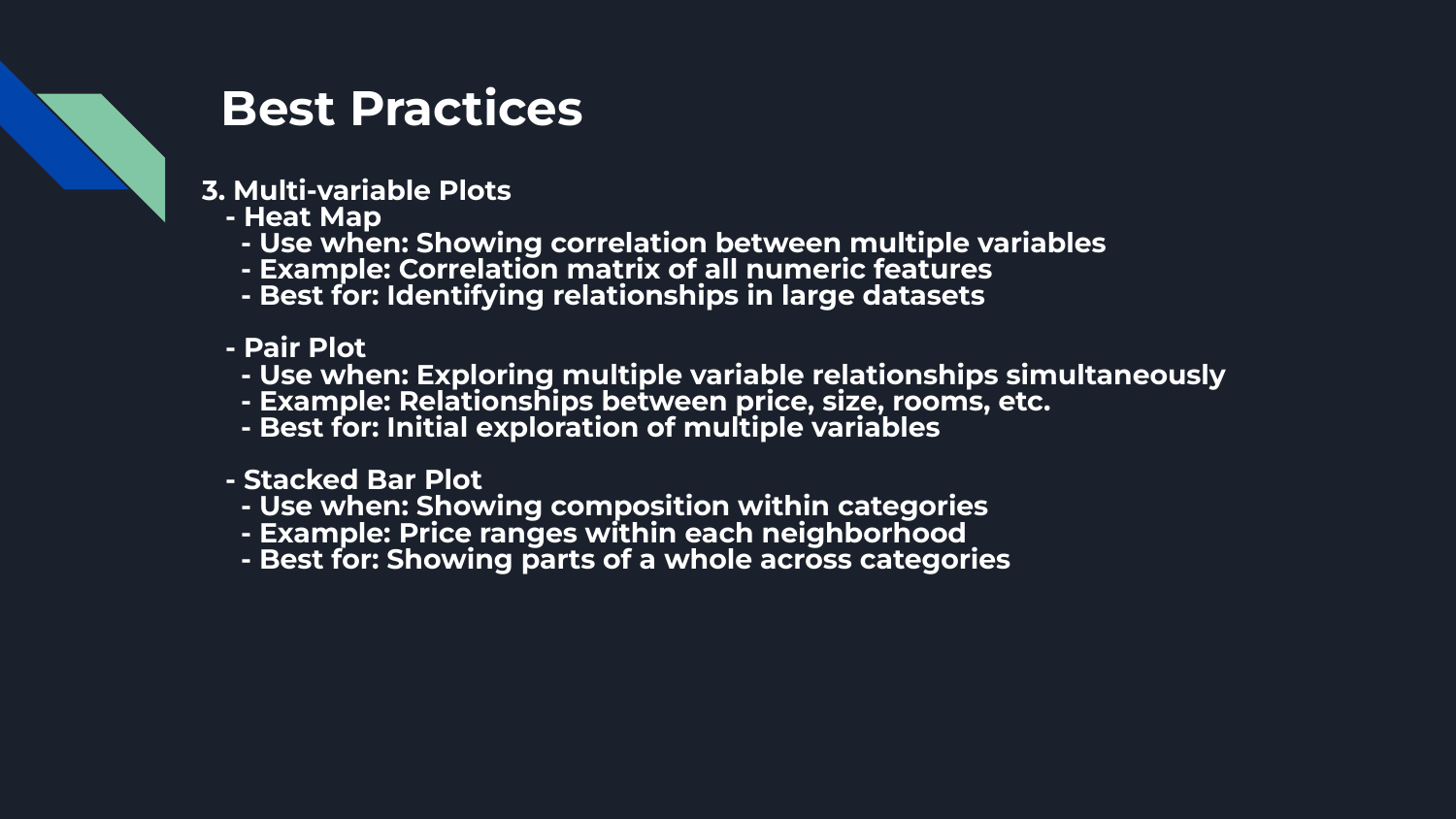

# Best Practices

3. Multi-variable Plots
   - Heat Map
     - Use when: Showing correlation between multiple variables
     - Example: Correlation matrix of all numeric features
     - Best for: Identifying relationships in large datasets

   - Pair Plot
     - Use when: Exploring multiple variable relationships simultaneously
     - Example: Relationships between price, size, rooms, etc.
     - Best for: Initial exploration of multiple variables

   - Stacked Bar Plot
     - Use when: Showing composition within categories
     - Example: Price ranges within each neighborhood
     - Best for: Showing parts of a whole across categories